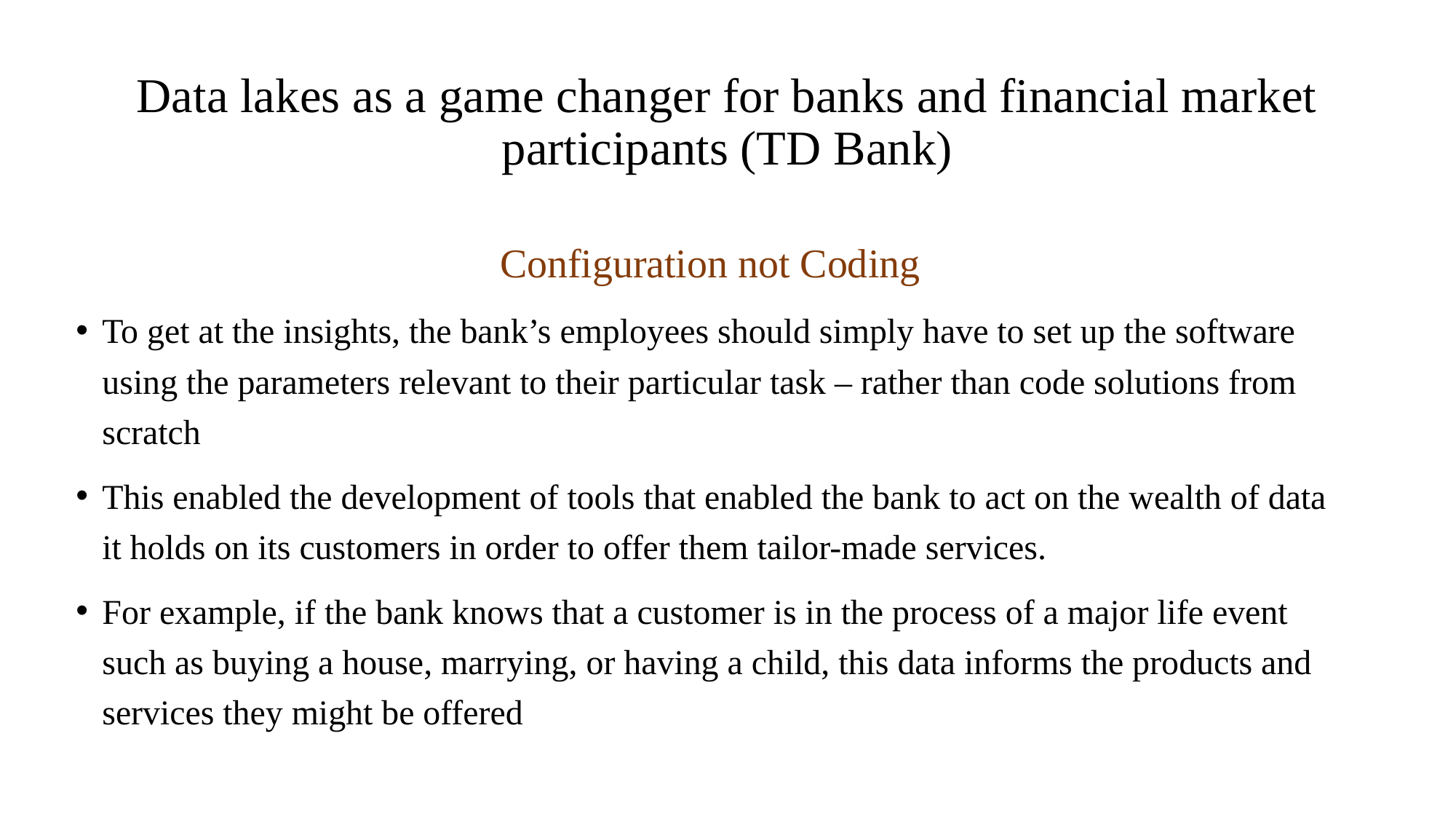

# Data lakes as a game changer for banks and financial market participants (TD Bank)
Configuration not Coding
To get at the insights, the bank’s employees should simply have to set up the software using the parameters relevant to their particular task – rather than code solutions from scratch
This enabled the development of tools that enabled the bank to act on the wealth of data it holds on its customers in order to offer them tailor-made services.
For example, if the bank knows that a customer is in the process of a major life event such as buying a house, marrying, or having a child, this data informs the products and services they might be offered